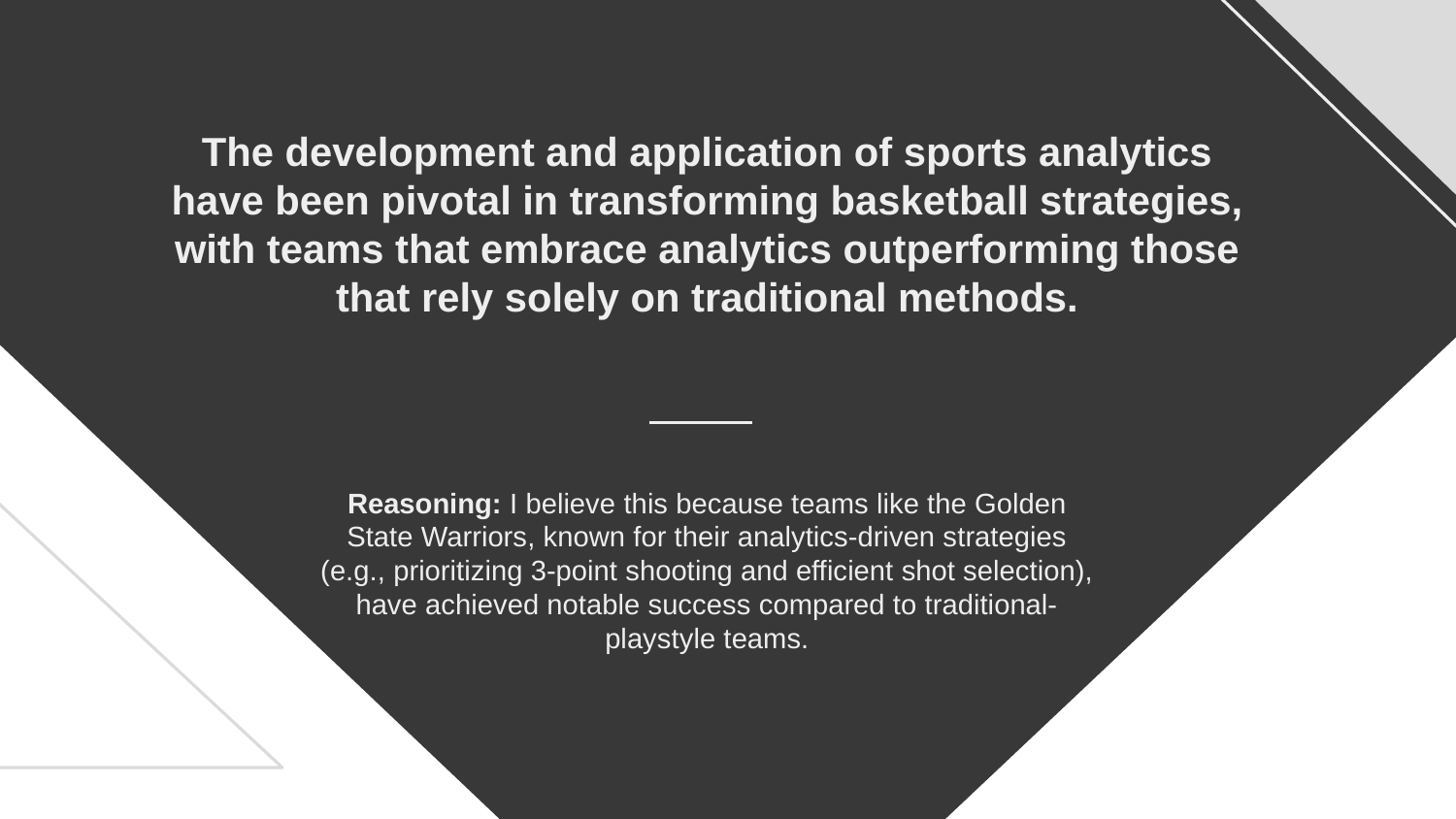

# The development and application of sports analytics have been pivotal in transforming basketball strategies, with teams that embrace analytics outperforming those that rely solely on traditional methods.
Reasoning: I believe this because teams like the Golden State Warriors, known for their analytics-driven strategies (e.g., prioritizing 3-point shooting and efficient shot selection), have achieved notable success compared to traditional-playstyle teams.